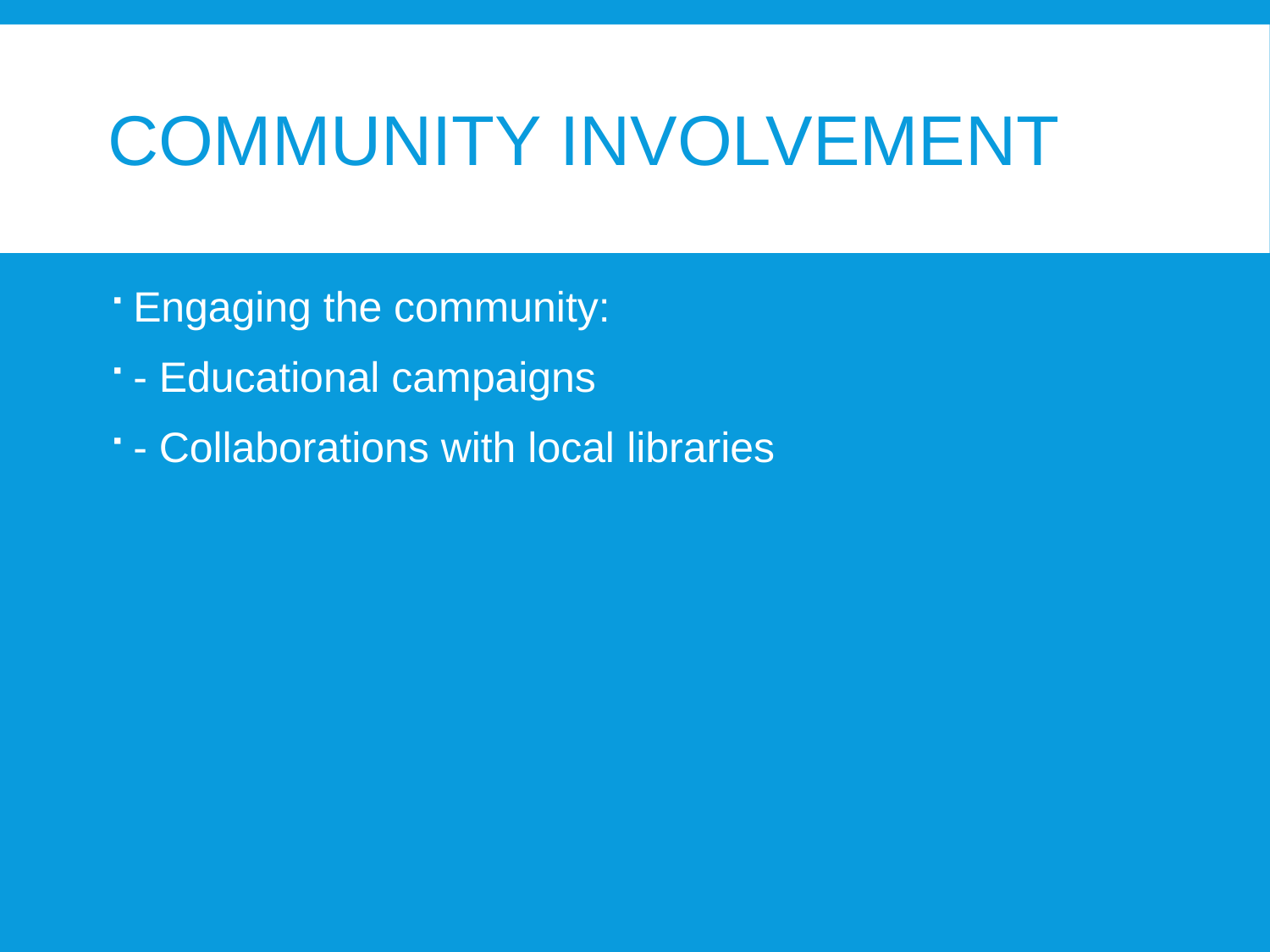

# Community Involvement
Engaging the community:
- Educational campaigns
- Collaborations with local libraries